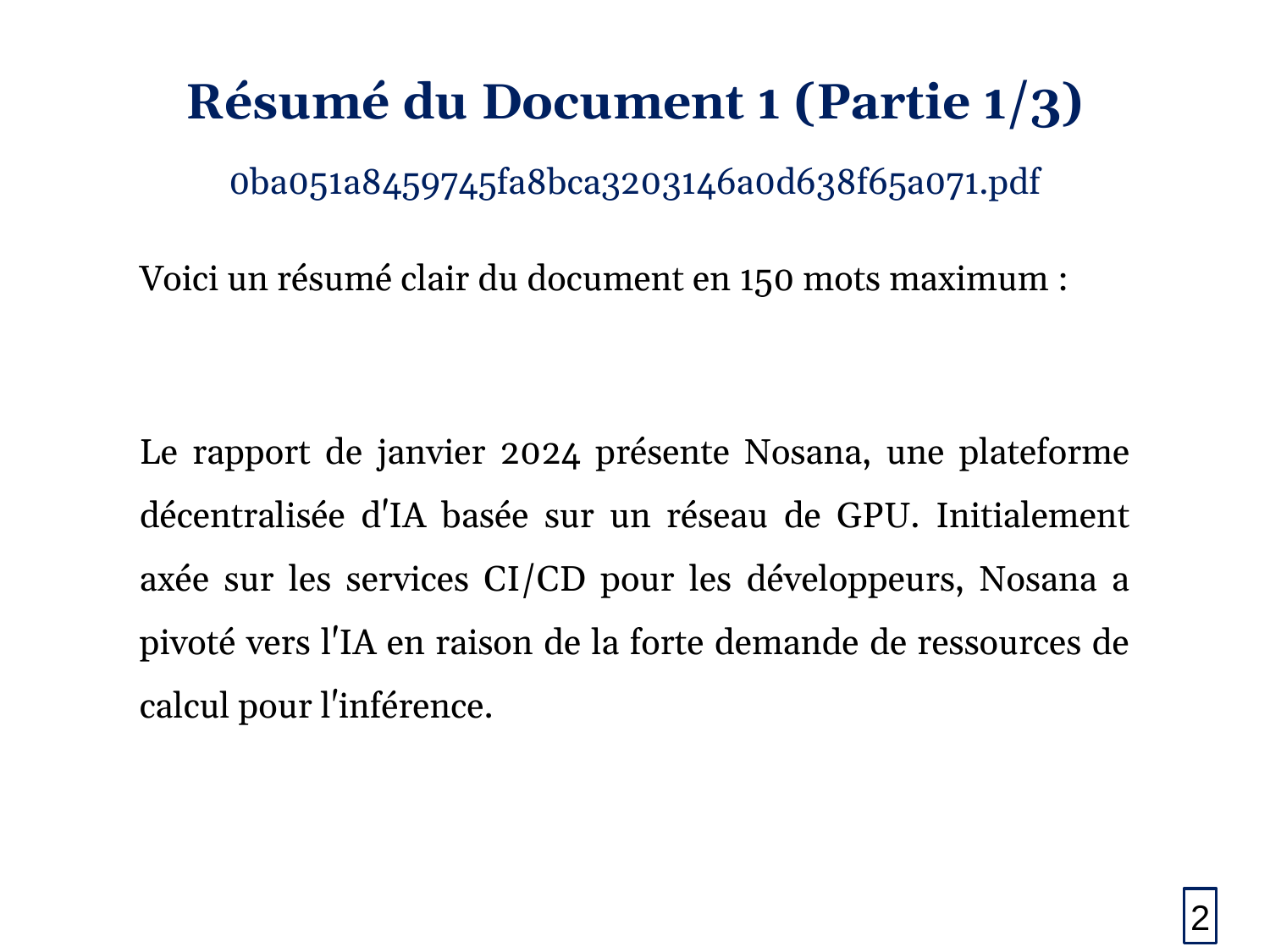

#
Résumé du Document 1 (Partie 1/3)
0ba051a8459745fa8bca3203146a0d638f65a071.pdf

Voici un résumé clair du document en 150 mots maximum :

Le rapport de janvier 2024 présente Nosana, une plateforme décentralisée d'IA basée sur un réseau de GPU. Initialement axée sur les services CI/CD pour les développeurs, Nosana a pivoté vers l'IA en raison de la forte demande de ressources de calcul pour l'inférence.
2